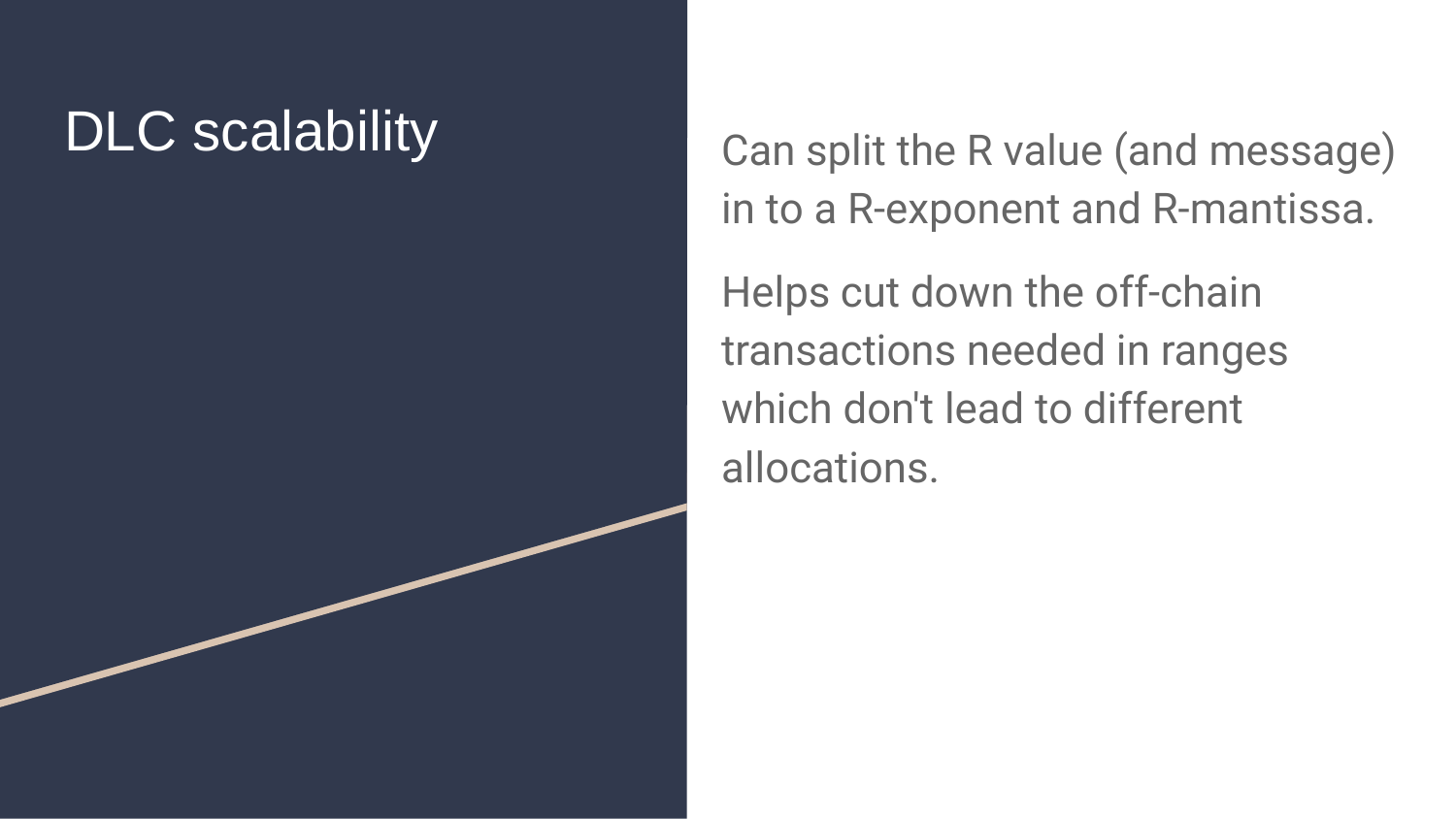

# DLC scalability
Can split the R value (and message) in to a R-exponent and R-mantissa.
Helps cut down the off-chain transactions needed in ranges which don't lead to different allocations.